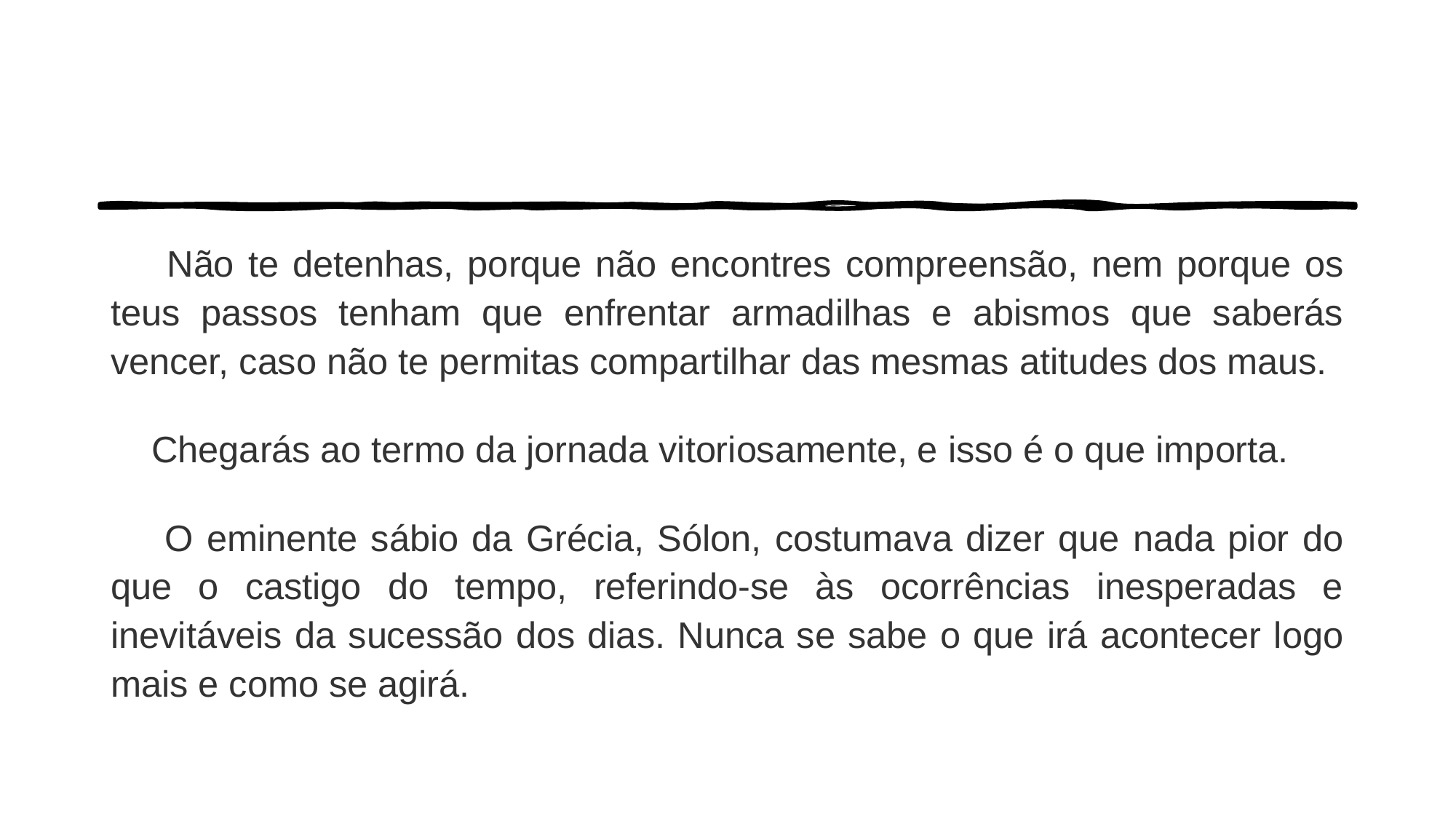

Não te detenhas, porque não encontres compreensão, nem porque os teus passos tenham que enfrentar armadilhas e abismos que saberás vencer, caso não te permitas compartilhar das mesmas atitudes dos maus.
    Chegarás ao termo da jornada vitoriosamente, e isso é o que importa.
    O eminente sábio da Grécia, Sólon, costumava dizer que nada pior do que o castigo do tempo, referindo-se às ocorrências inesperadas e inevitáveis da sucessão dos dias. Nunca se sabe o que irá acontecer logo mais e como se agirá.